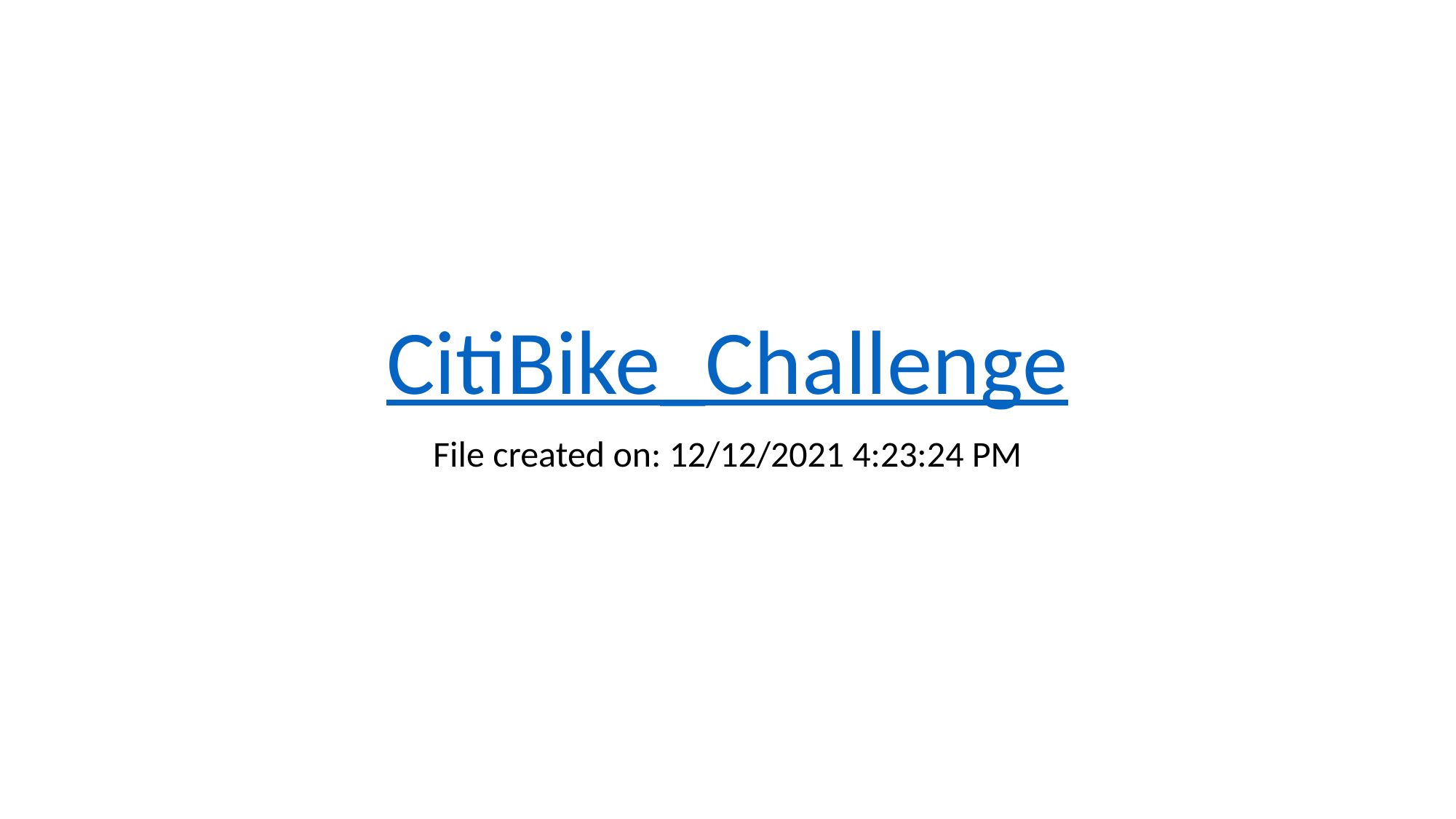

# CitiBike_Challenge
File created on: 12/12/2021 4:23:24 PM